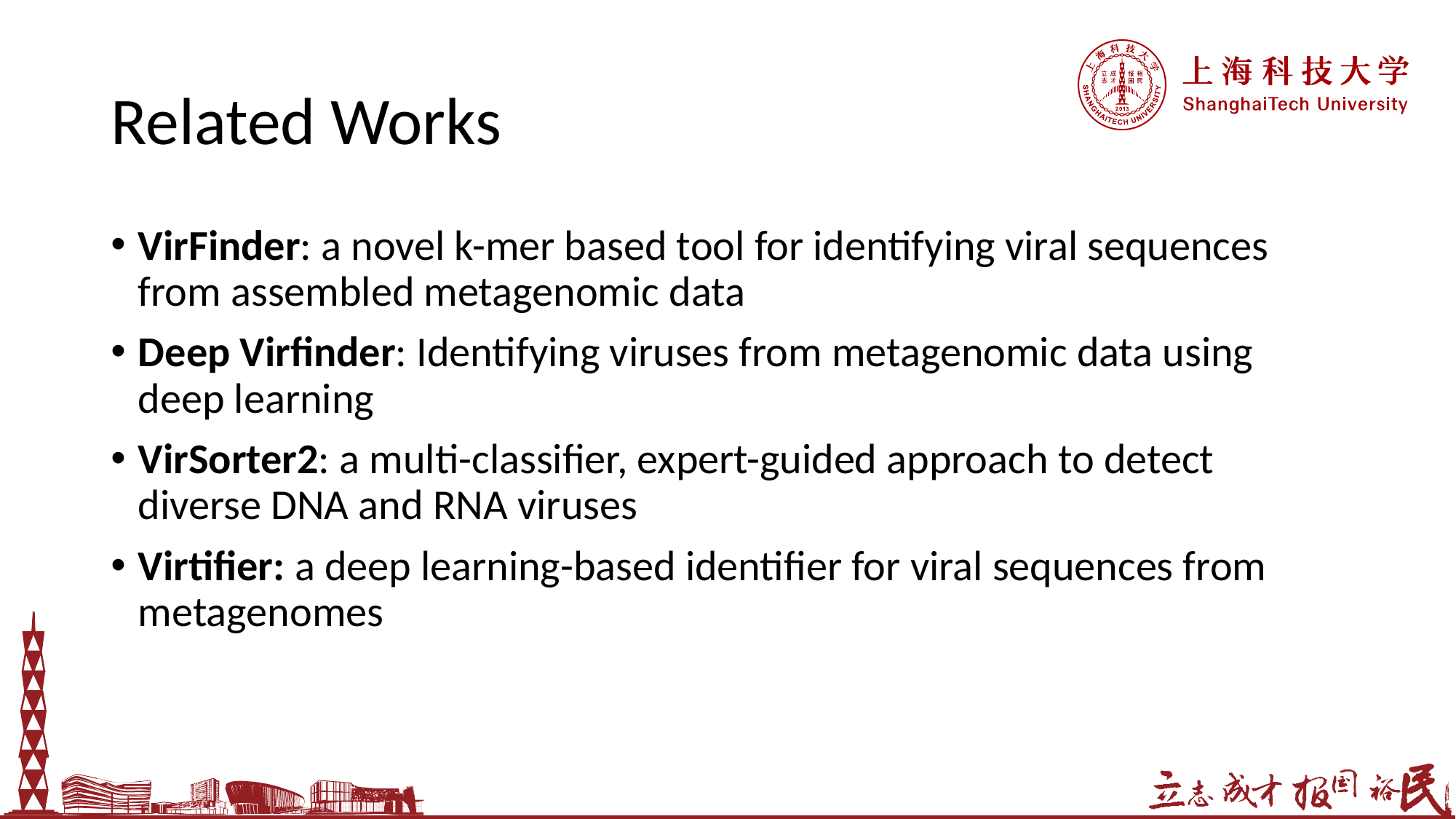

# Related Works
VirFinder: a novel k-mer based tool for identifying viral sequences from assembled metagenomic data
Deep Virfinder: Identifying viruses from metagenomic data using deep learning
VirSorter2: a multi-classifier, expert-guided approach to detect diverse DNA and RNA viruses
Virtifier: a deep learning-based identifier for viral sequences from metagenomes